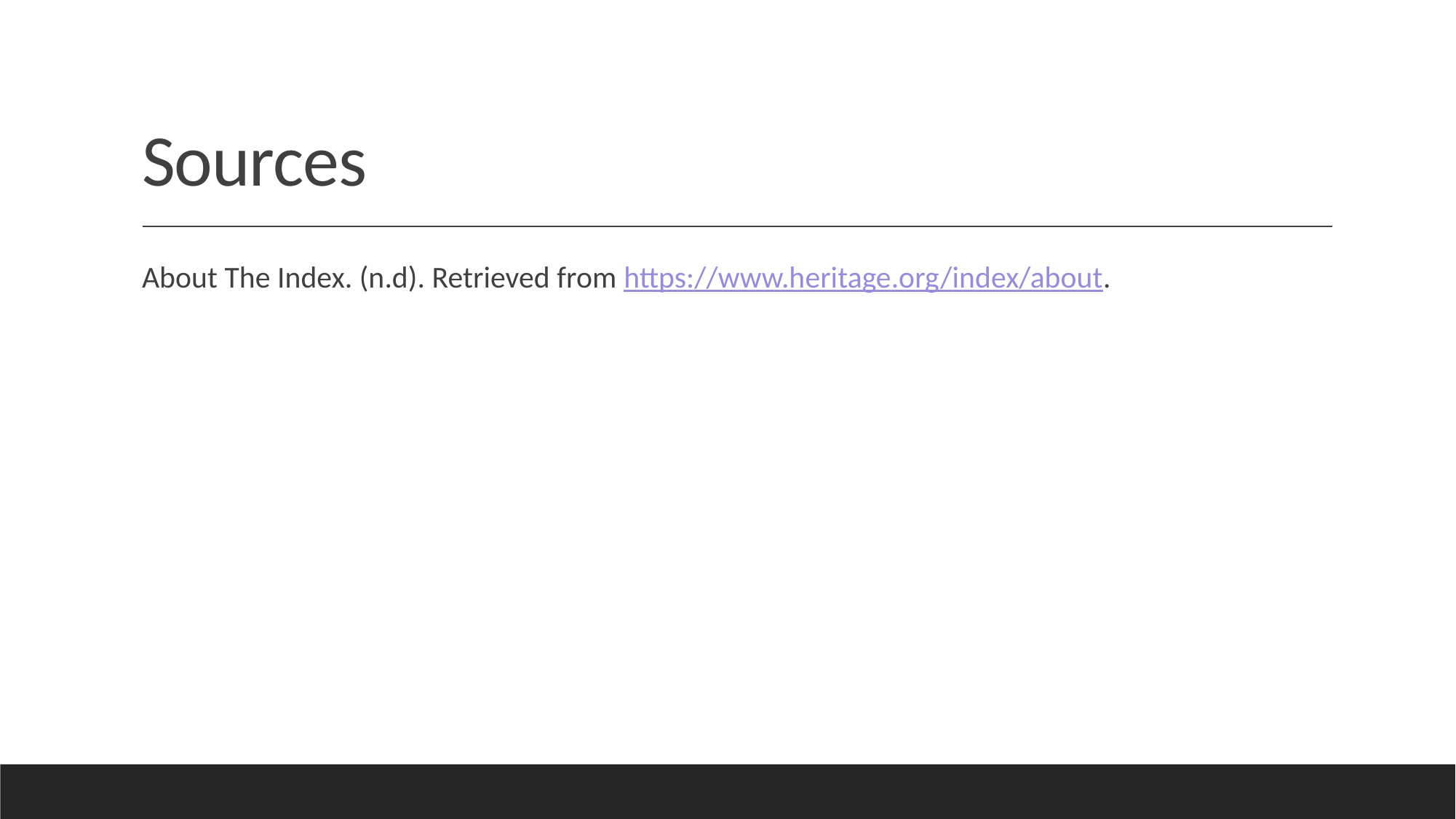

# Sources
About The Index. (n.d). Retrieved from https://www.heritage.org/index/about.